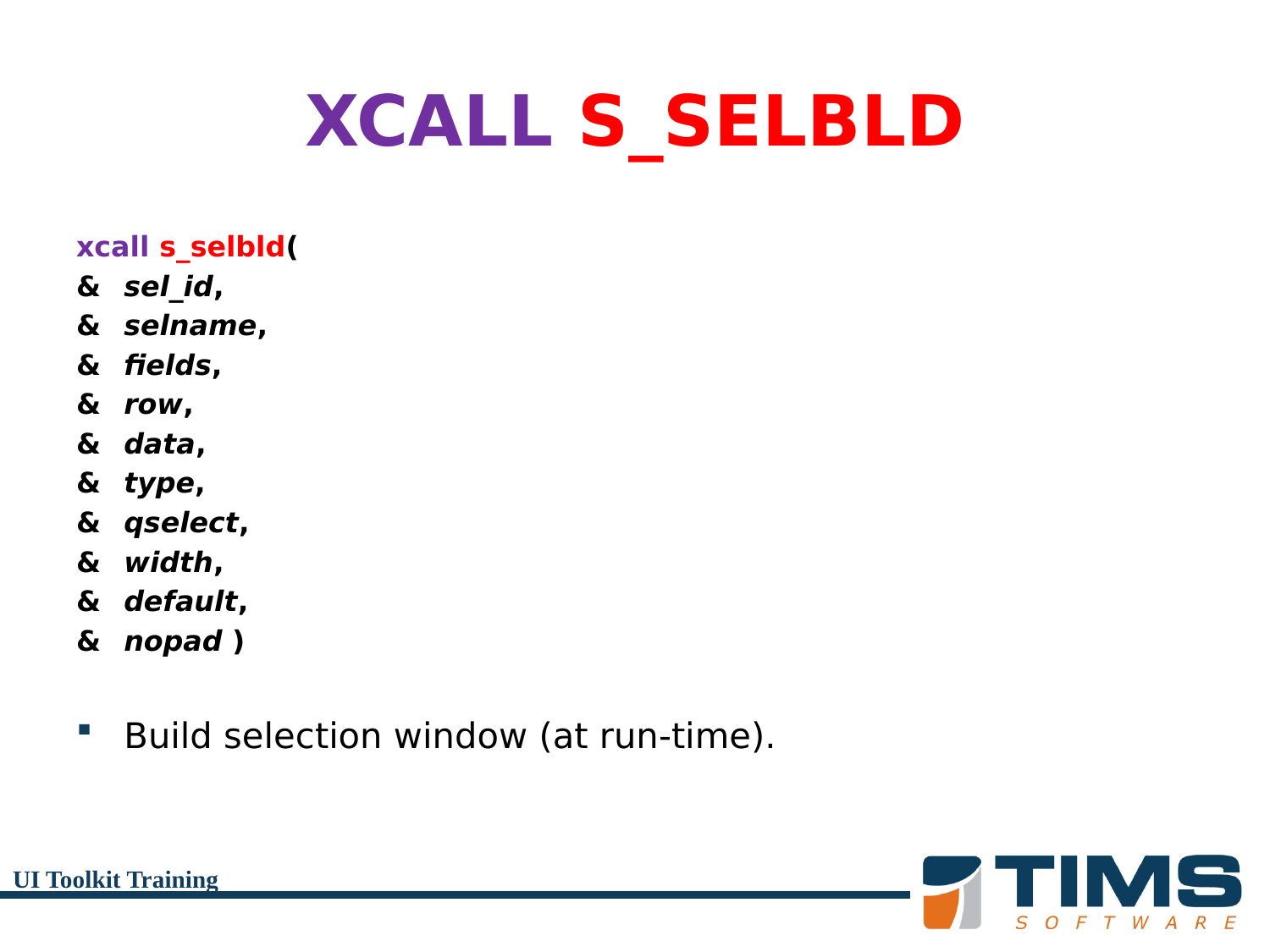

# XCALL S_SELBLD
xcall s_selbld(
&	sel_id,
&	selname,
&	fields,
&	row,
&	data,
&	type,
&	qselect,
&	width,
&	default,
&	nopad )

Build selection window (at run-time).

UI Toolkit Training